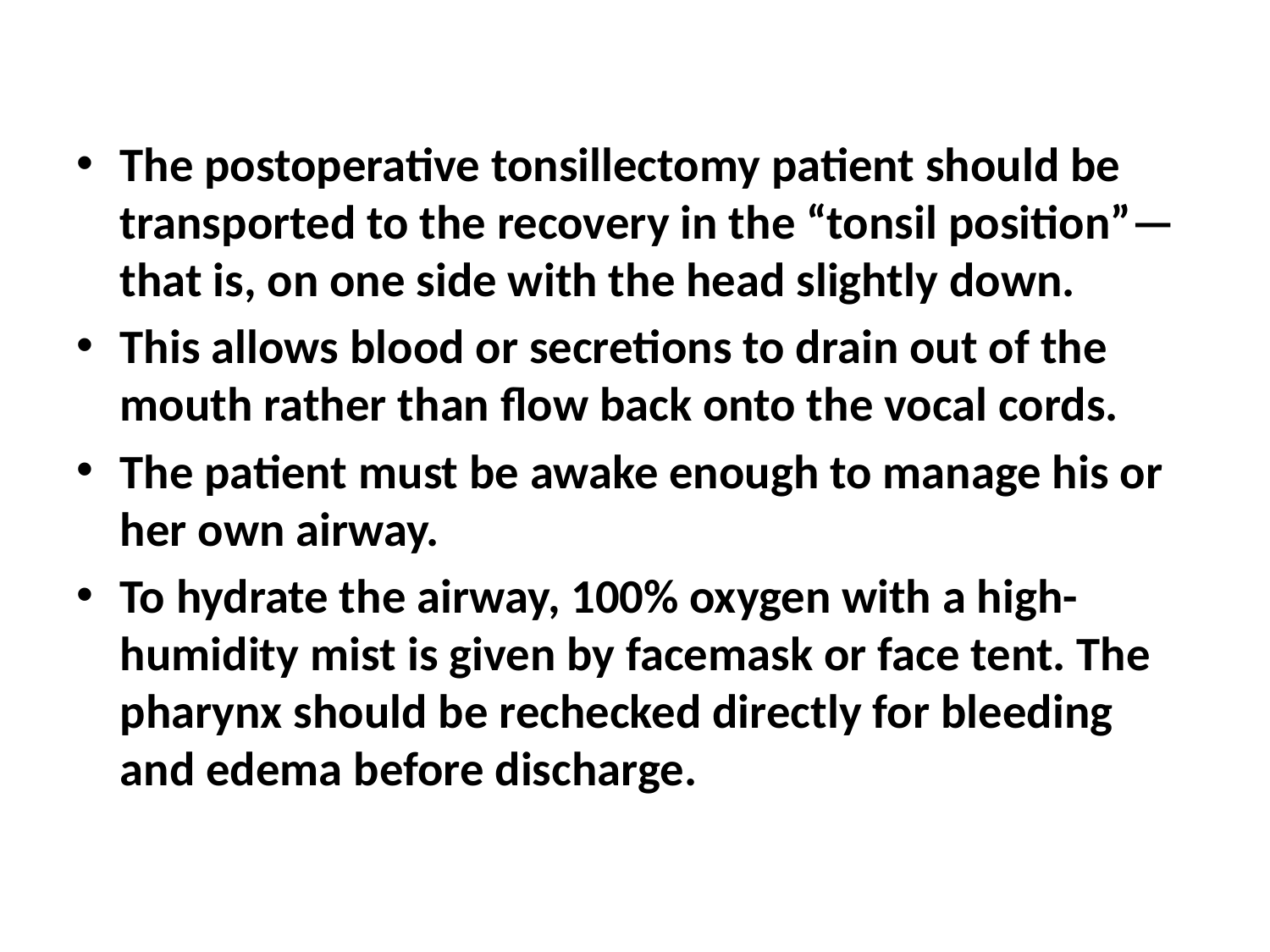

#
The postoperative tonsillectomy patient should be transported to the recovery in the “tonsil position”—that is, on one side with the head slightly down.
This allows blood or secretions to drain out of the mouth rather than flow back onto the vocal cords.
The patient must be awake enough to manage his or her own airway.
To hydrate the airway, 100% oxygen with a high-humidity mist is given by facemask or face tent. The pharynx should be rechecked directly for bleeding and edema before discharge.